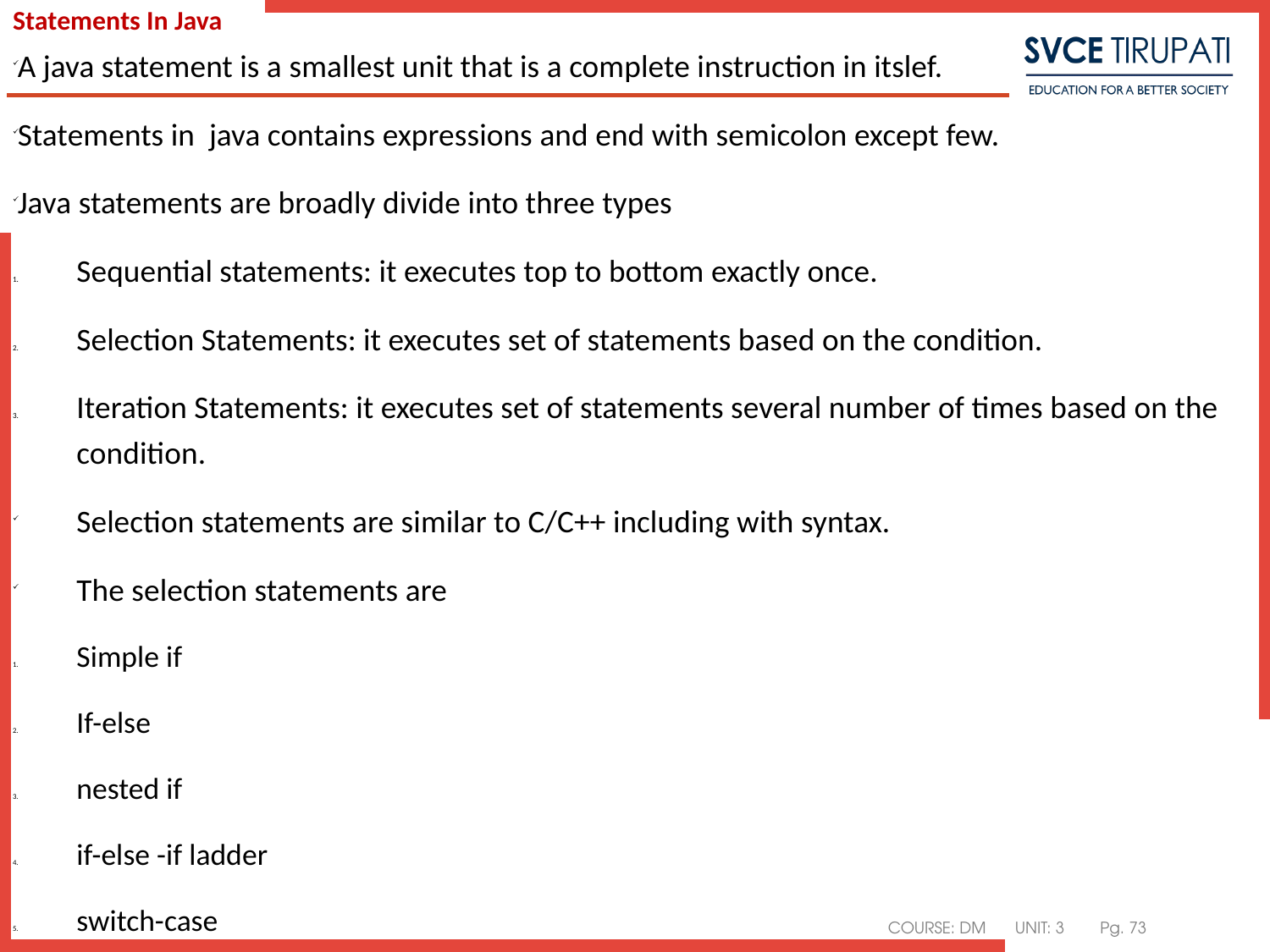

# Statements In Java
A java statement is a smallest unit that is a complete instruction in itslef.
Statements in  java contains expressions and end with semicolon except few.
Java statements are broadly divide into three types
Sequential statements: it executes top to bottom exactly once.
Selection Statements: it executes set of statements based on the condition.
Iteration Statements: it executes set of statements several number of times based on the condition.
Selection statements are similar to C/C++ including with syntax.
The selection statements are
Simple if
If-else
nested if
if-else -if ladder
switch-case